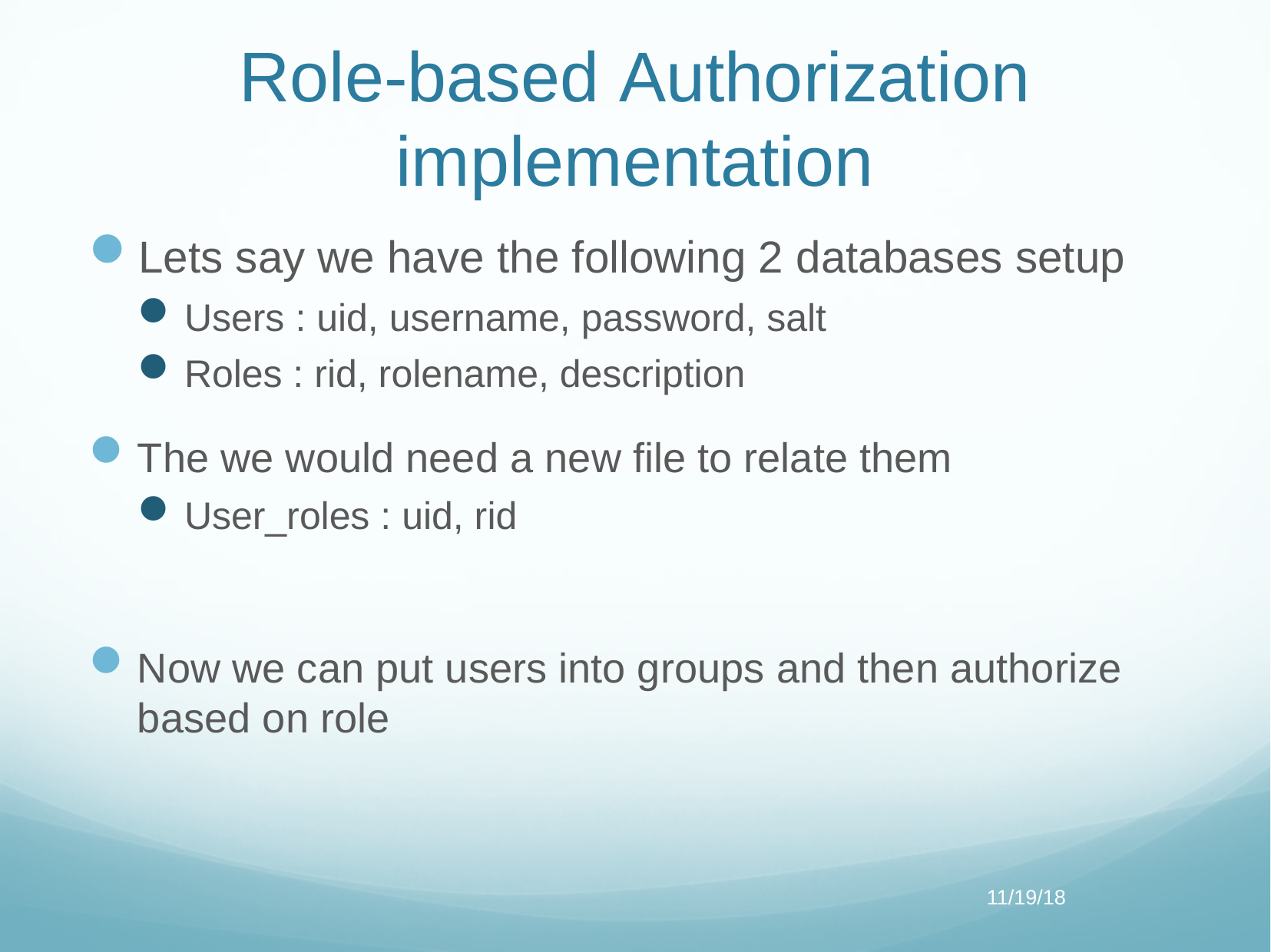

# Role-based Authorization implementation
Lets say we have the following 2 databases setup
Users : uid, username, password, salt
Roles : rid, rolename, description
The we would need a new file to relate them
User_roles : uid, rid

Now we can put users into groups and then authorize based on role
Web Sys I
11/19/18
27